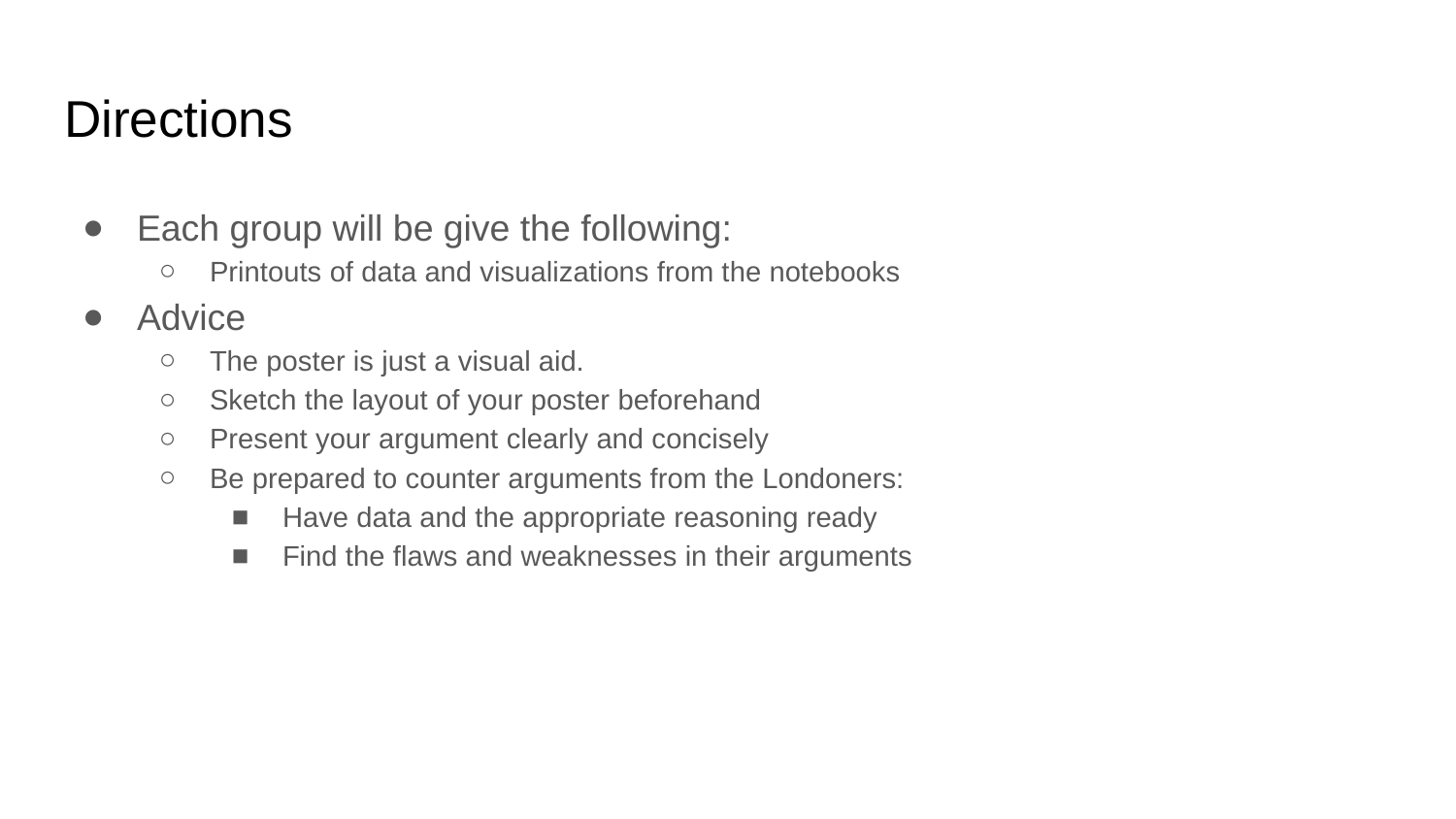

# Directions
Each group will be give the following:
Printouts of data and visualizations from the notebooks
Advice
The poster is just a visual aid.
Sketch the layout of your poster beforehand
Present your argument clearly and concisely
Be prepared to counter arguments from the Londoners:
Have data and the appropriate reasoning ready
Find the flaws and weaknesses in their arguments